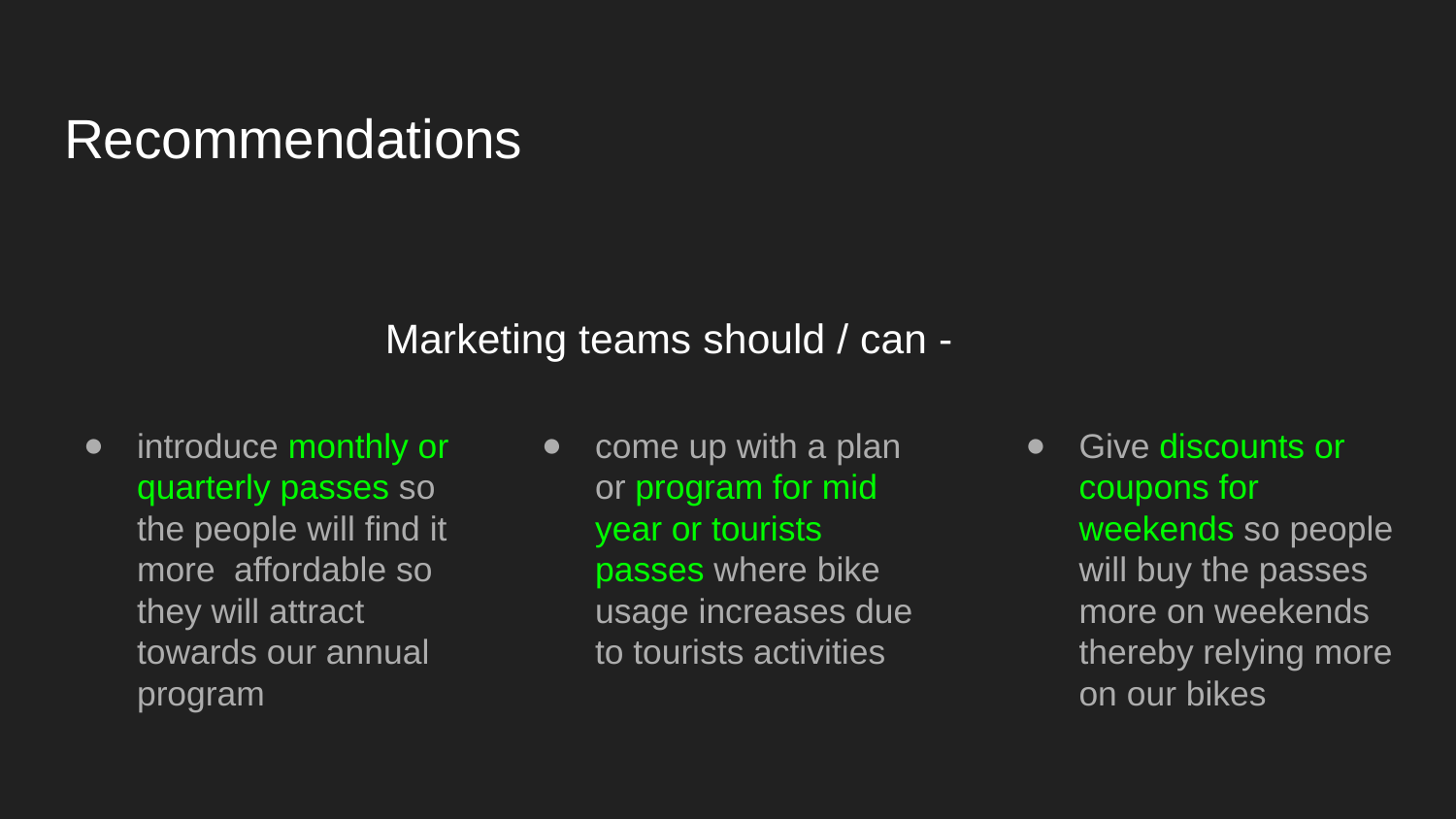

# Recommendations
                      Marketing teams should / can -
introduce monthly or quarterly passes so the people will find it more  affordable so they will attract towards our annual program
come up with a plan or program for mid year or tourists passes where bike usage increases due to tourists activities
Give discounts or coupons for weekends so people will buy the passes more on weekends thereby relying more on our bikes